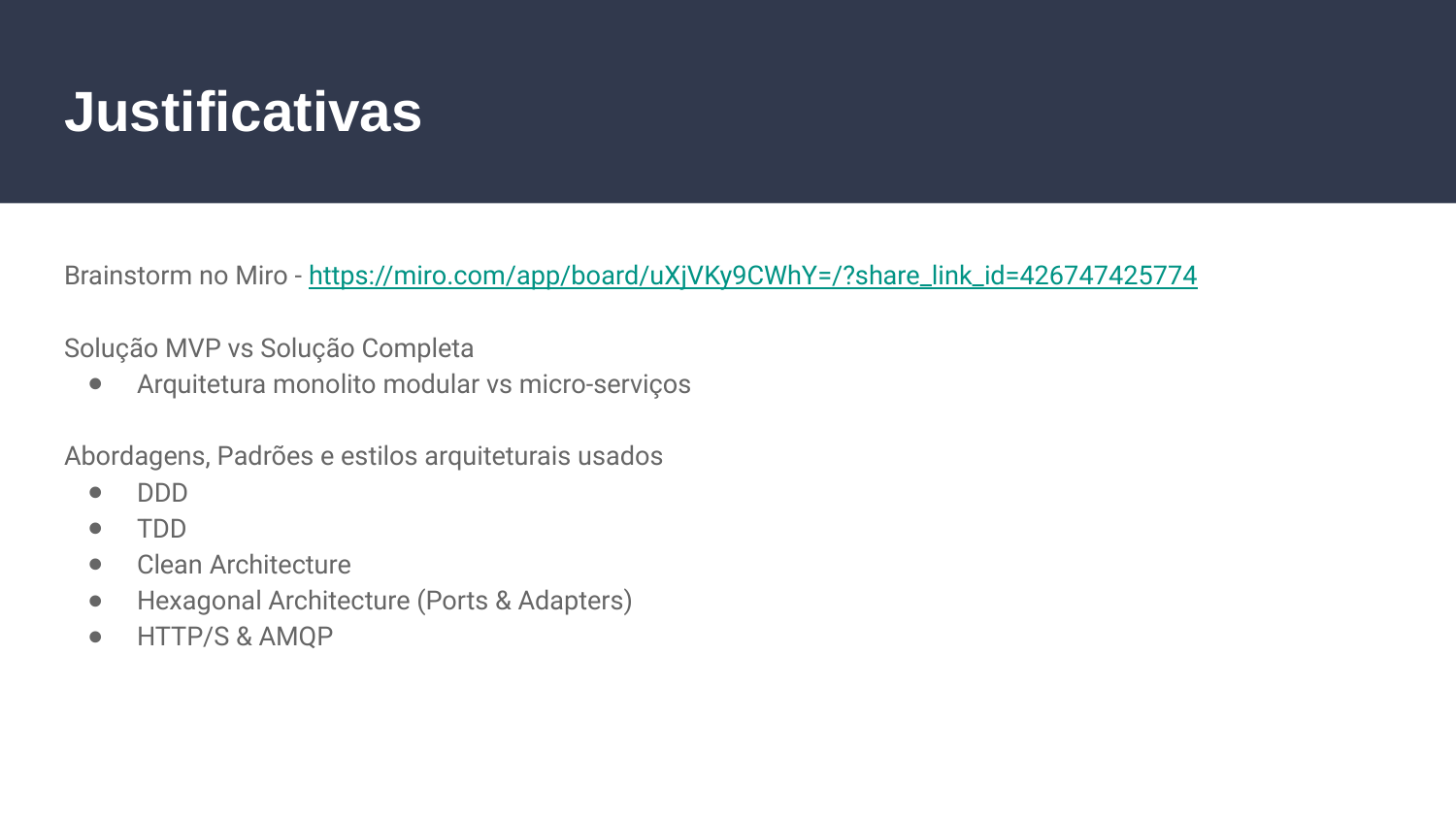

# Justificativas
Brainstorm no Miro - https://miro.com/app/board/uXjVKy9CWhY=/?share_link_id=426747425774

Solução MVP vs Solução Completa
Arquitetura monolito modular vs micro-serviços

Abordagens, Padrões e estilos arquiteturais usados
DDD
TDD
Clean Architecture
Hexagonal Architecture (Ports & Adapters)
HTTP/S & AMQP